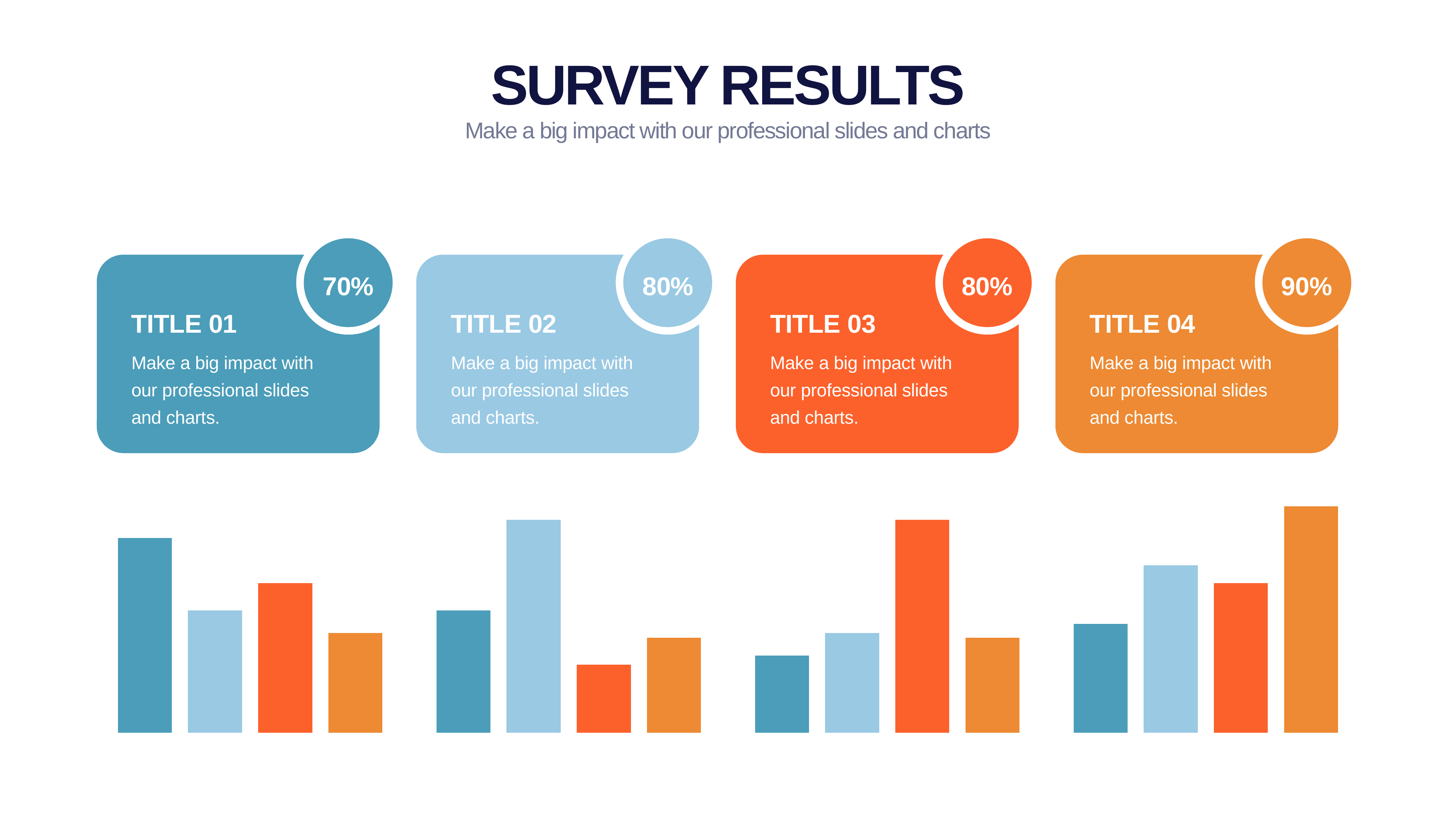

SURVEY RESULTS
Make a big impact with our professional slides and charts

70%
80%
80%
90%
TITLE 01
TITLE 02
TITLE 03
TITLE 04
Make a big impact with our professional slides and charts.
Make a big impact with our professional slides and charts.
Make a big impact with our professional slides and charts.
Make a big impact with our professional slides and charts.

### Chart

| Category | Series 1 | Series 2 | Series 3 | Series 4 |
|---|---|---|---|---|
| Category 1 | 43.0 | 27.0 | 33.0 | 22.0 |
| Category 2 | 27.0 | 47.0 | 15.0 | 21.0 |
| Category 3 | 17.0 | 22.0 | 47.0 | 21.0 |
| Category 4 | 24.0 | 37.0 | 33.0 | 50.0 |